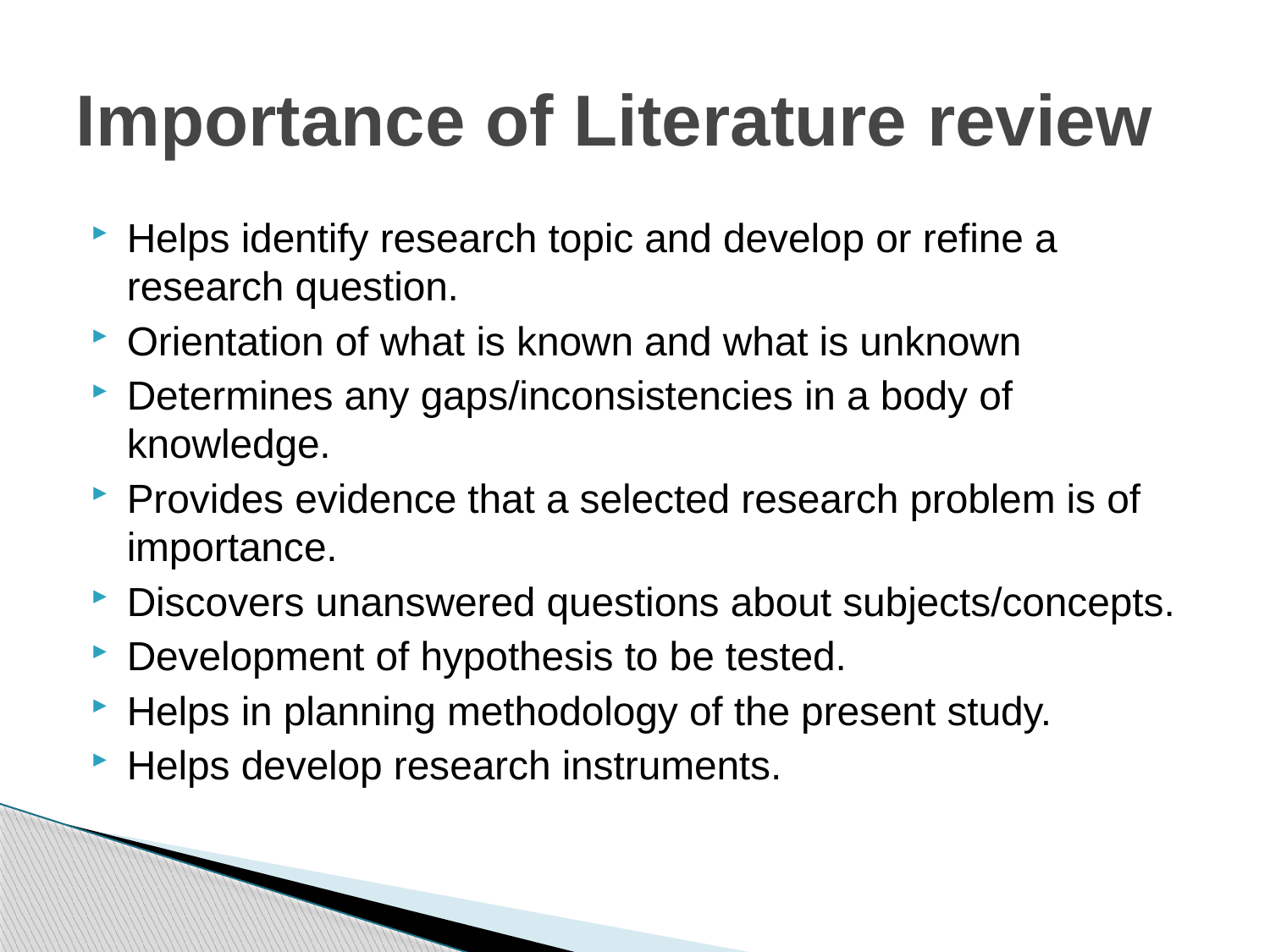

# Importance of Literature review
Helps identify research topic and develop or refine a research question.
Orientation of what is known and what is unknown
Determines any gaps/inconsistencies in a body of knowledge.
Provides evidence that a selected research problem is of importance.
Discovers unanswered questions about subjects/concepts.
Development of hypothesis to be tested.
Helps in planning methodology of the present study.
Helps develop research instruments.